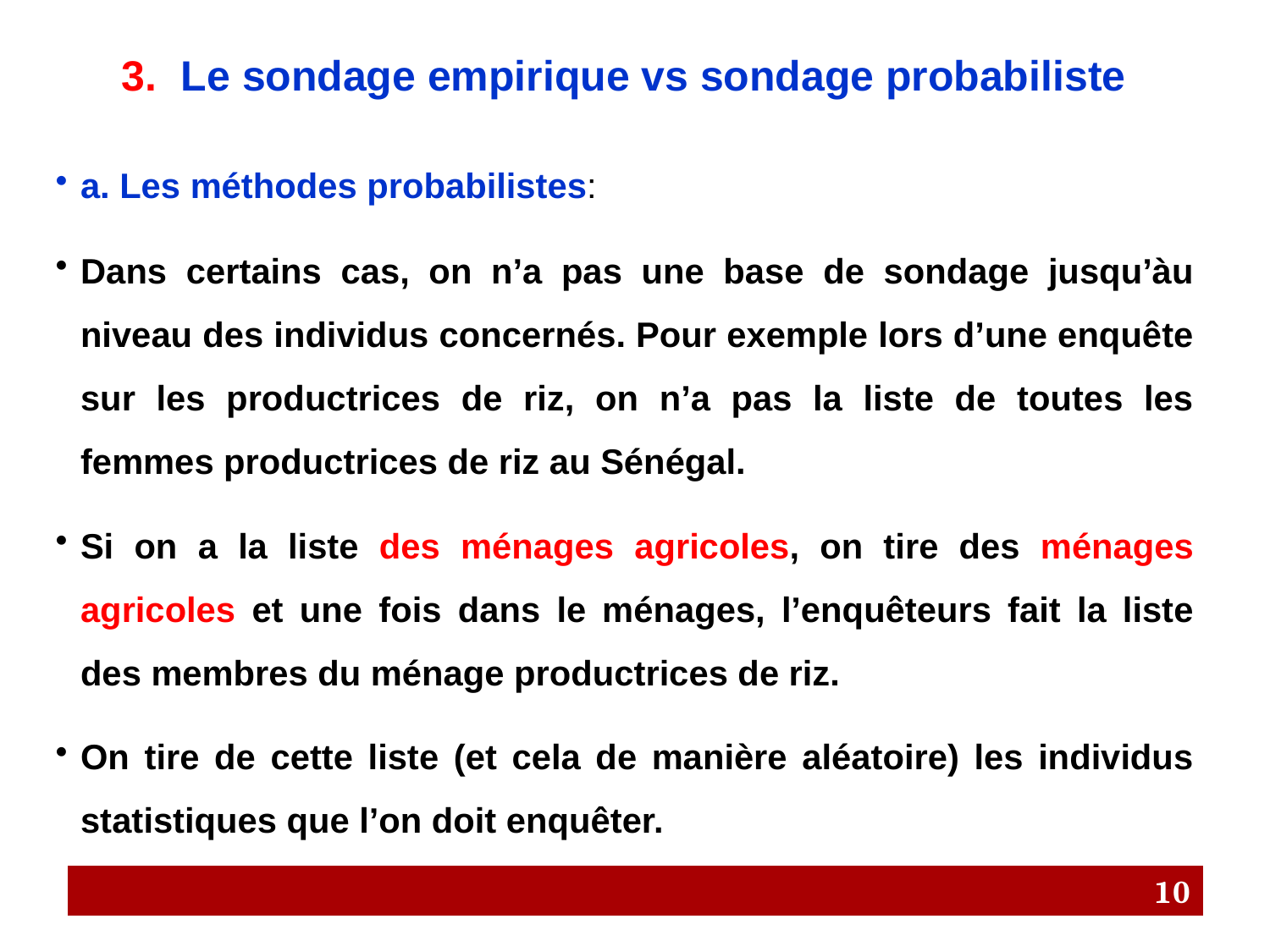

# 3.  Le sondage empirique vs sondage probabiliste
a. Les méthodes probabilistes:
Dans certains cas, on n’a pas une base de sondage jusqu’àu niveau des individus concernés. Pour exemple lors d’une enquête sur les productrices de riz, on n’a pas la liste de toutes les femmes productrices de riz au Sénégal.
Si on a la liste des ménages agricoles, on tire des ménages agricoles et une fois dans le ménages, l’enquêteurs fait la liste des membres du ménage productrices de riz.
On tire de cette liste (et cela de manière aléatoire) les individus statistiques que l’on doit enquêter.